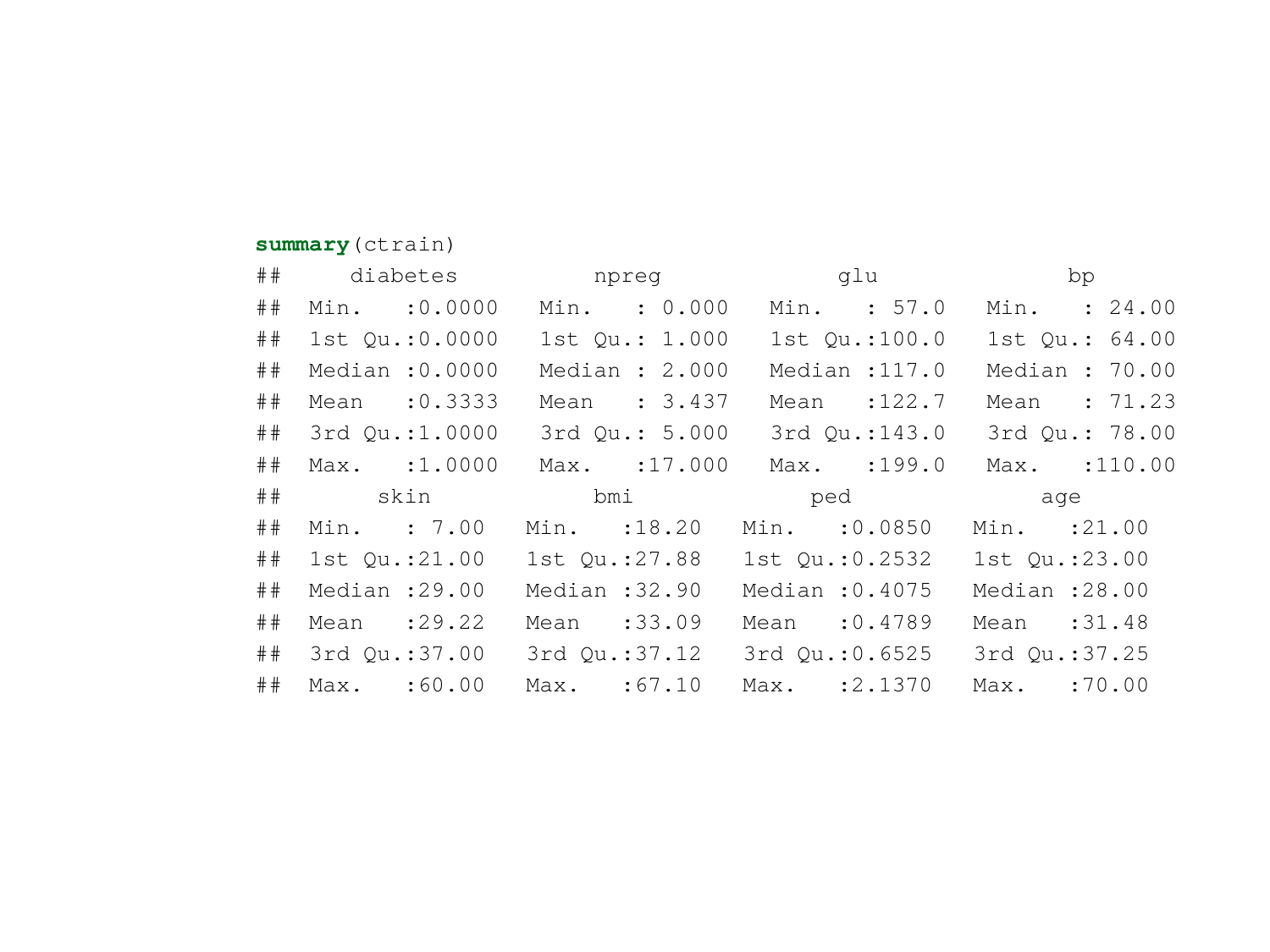

summary(ctrain)
##     diabetes          npreg             glu              bp
##  Min.   :0.0000   Min.   : 0.000   Min.   : 57.0   Min.   : 24.00
##  1st Qu.:0.0000   1st Qu.: 1.000   1st Qu.:100.0   1st Qu.: 64.00
##  Median :0.0000   Median : 2.000   Median :117.0   Median : 70.00
##  Mean   :0.3333   Mean   : 3.437   Mean   :122.7   Mean   : 71.23
##  3rd Qu.:1.0000   3rd Qu.: 5.000   3rd Qu.:143.0   3rd Qu.: 78.00
##  Max.   :1.0000   Max.   :17.000   Max.   :199.0   Max.   :110.00
##       skin            bmi             ped              age
##  Min.   : 7.00   Min.   :18.20   Min.   :0.0850   Min.   :21.00
##  1st Qu.:21.00   1st Qu.:27.88   1st Qu.:0.2532   1st Qu.:23.00
##  Median :29.00   Median :32.90   Median :0.4075   Median :28.00
##  Mean   :29.22   Mean   :33.09   Mean   :0.4789   Mean   :31.48
##  3rd Qu.:37.00   3rd Qu.:37.12   3rd Qu.:0.6525   3rd Qu.:37.25
##  Max.   :60.00   Max.   :67.10   Max.   :2.1370   Max.   :70.00